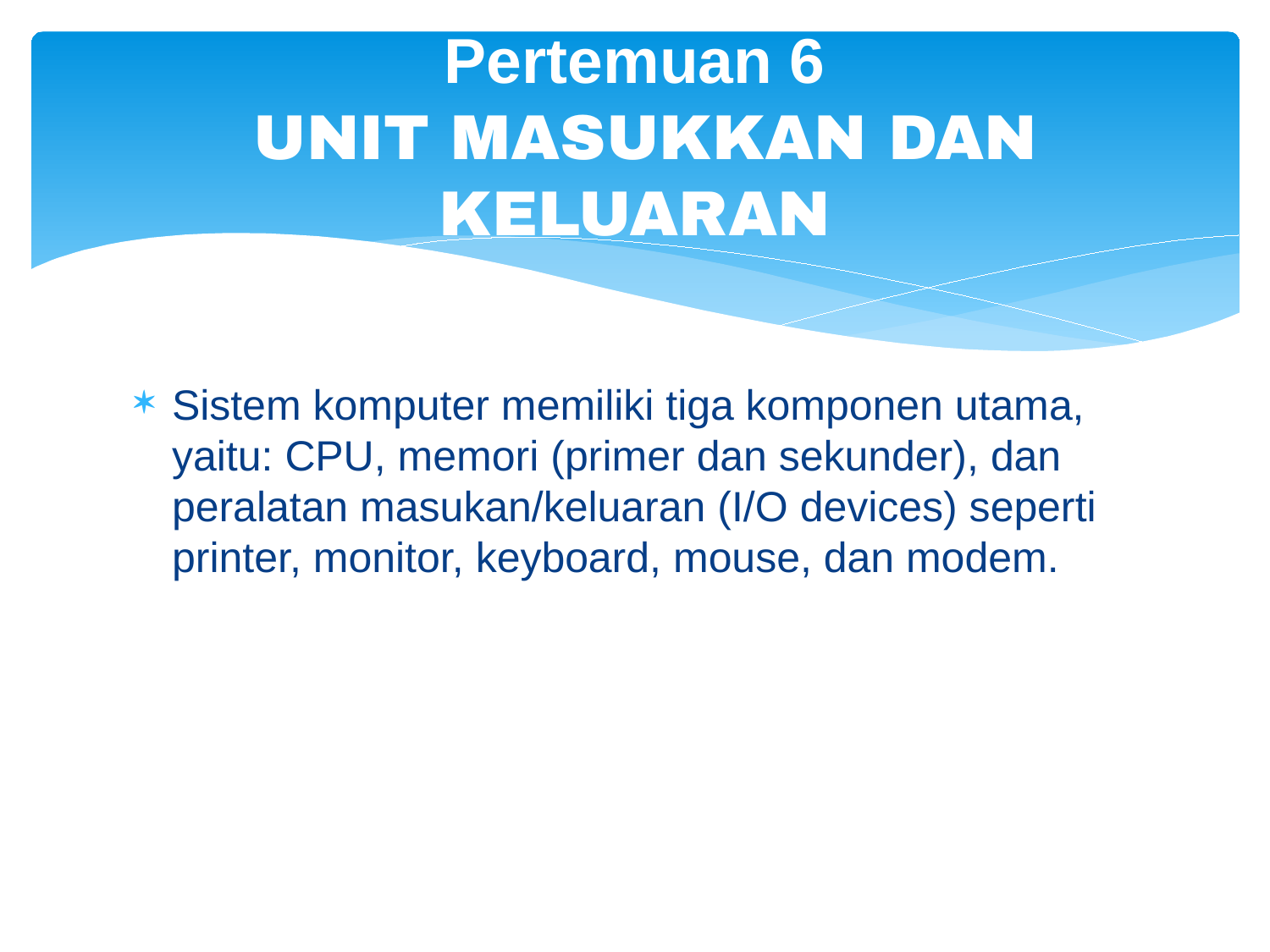

# Pertemuan 6 UNIT MASUKKAN DAN KELUARAN
Sistem komputer memiliki tiga komponen utama, yaitu: CPU, memori (primer dan sekunder), dan peralatan masukan/keluaran (I/O devices) seperti printer, monitor, keyboard, mouse, dan modem.